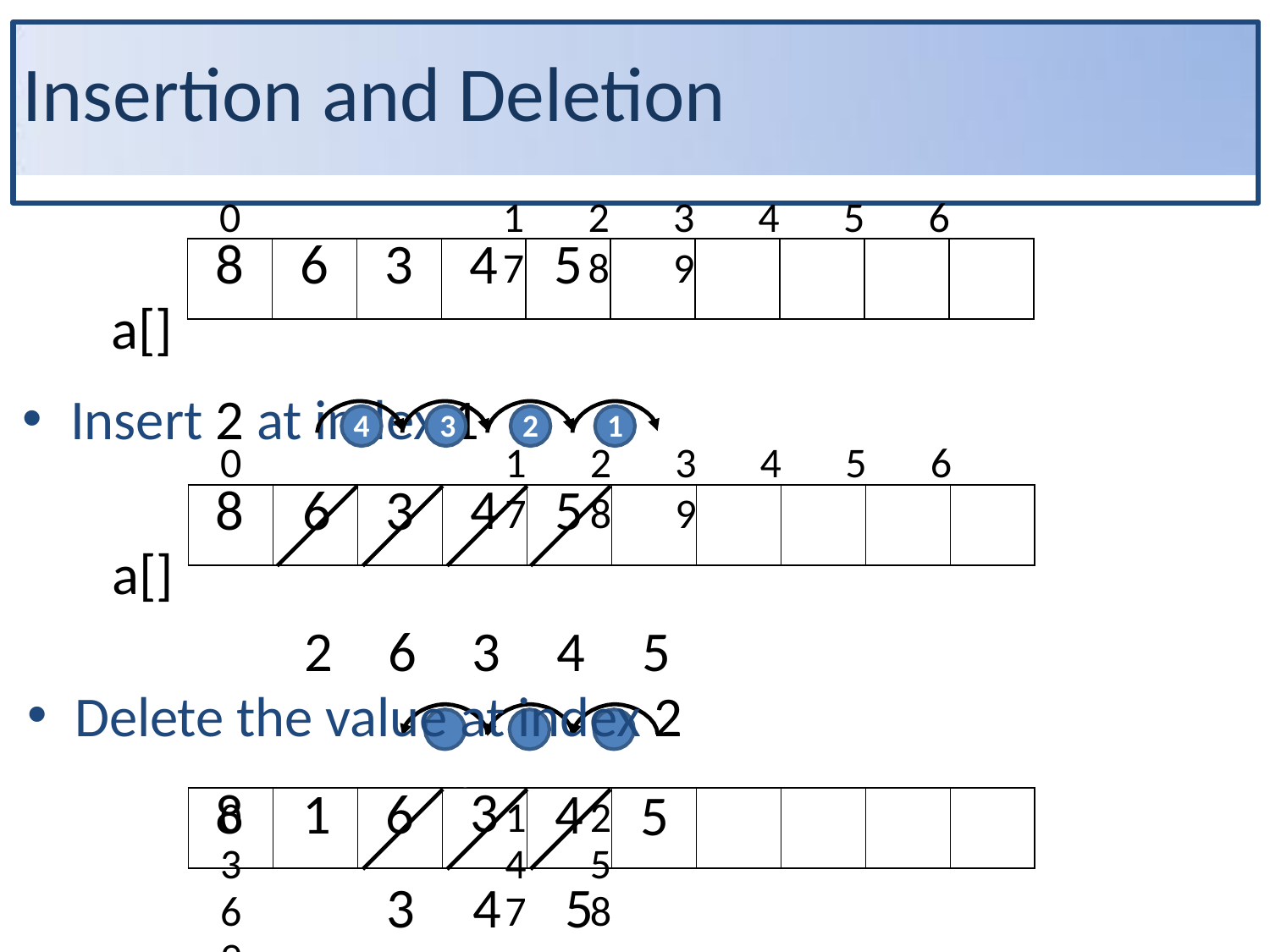

# Insertion and Deletion
0	1	2	3	4	5	6	7	8	9
a[]
Insert 2 at index 1
| 8 | 6 | 3 | 4 | 5 |  |  |  |  |  |
| --- | --- | --- | --- | --- | --- | --- | --- | --- | --- |

4	3
2
1

0	1	2	3	4	5	6	7	8	9
a[]
2	6	3	4	5
Delete the value at index 2
1	2	3
0	1	2	3	4	5	6	7	8	9
a[]
| 8 | 6 | 3 | 4 | 5 |  |  |  |  |  |
| --- | --- | --- | --- | --- | --- | --- | --- | --- | --- |

| 8 | 1 | 6 | 3 | 4 | 5 |  |  |  |  |
| --- | --- | --- | --- | --- | --- | --- | --- | --- | --- |

3	4     5